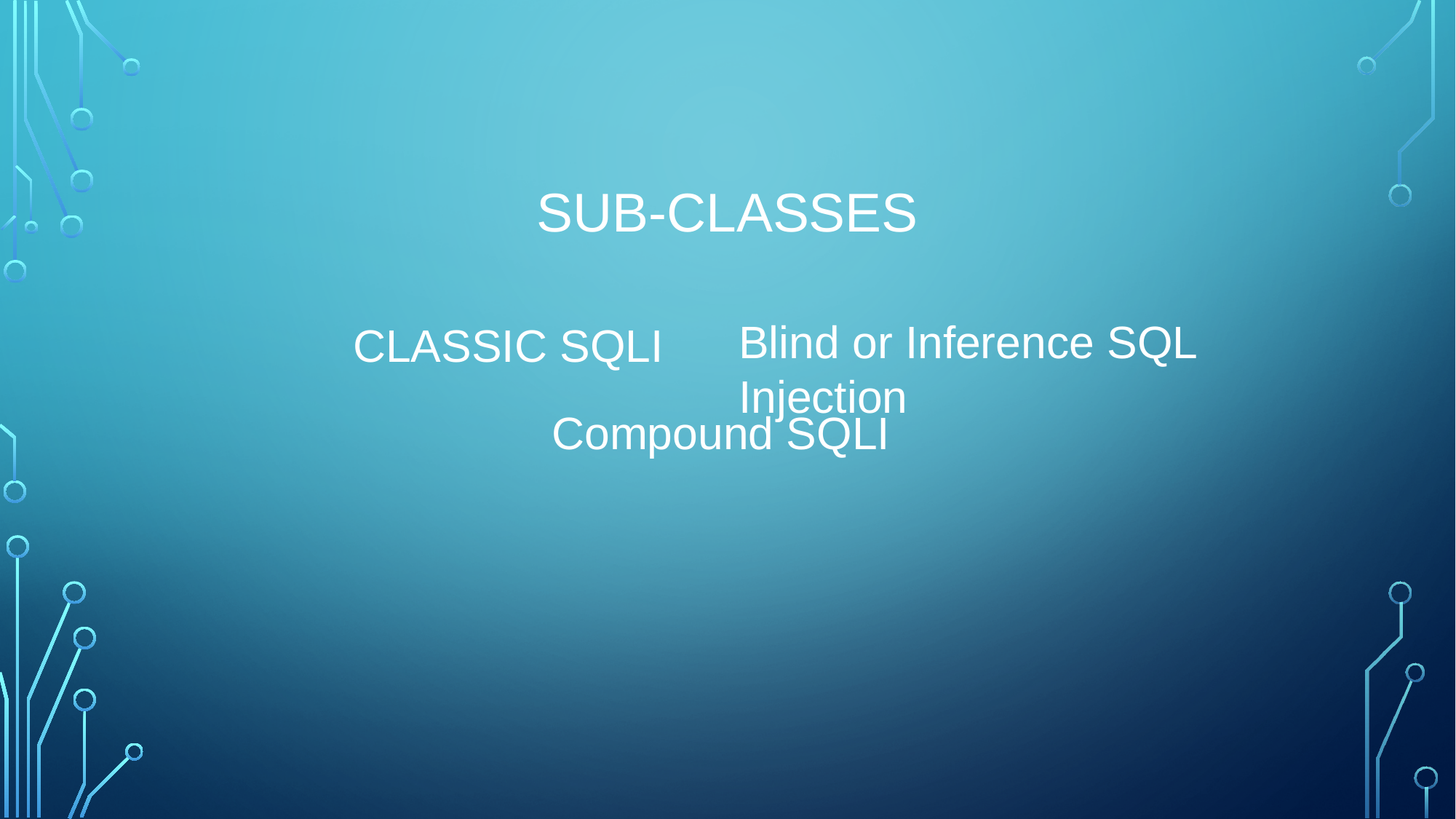

# Sub-Classes
Classic SQLI

Blind or Inference SQL Injection
Compound SQLI